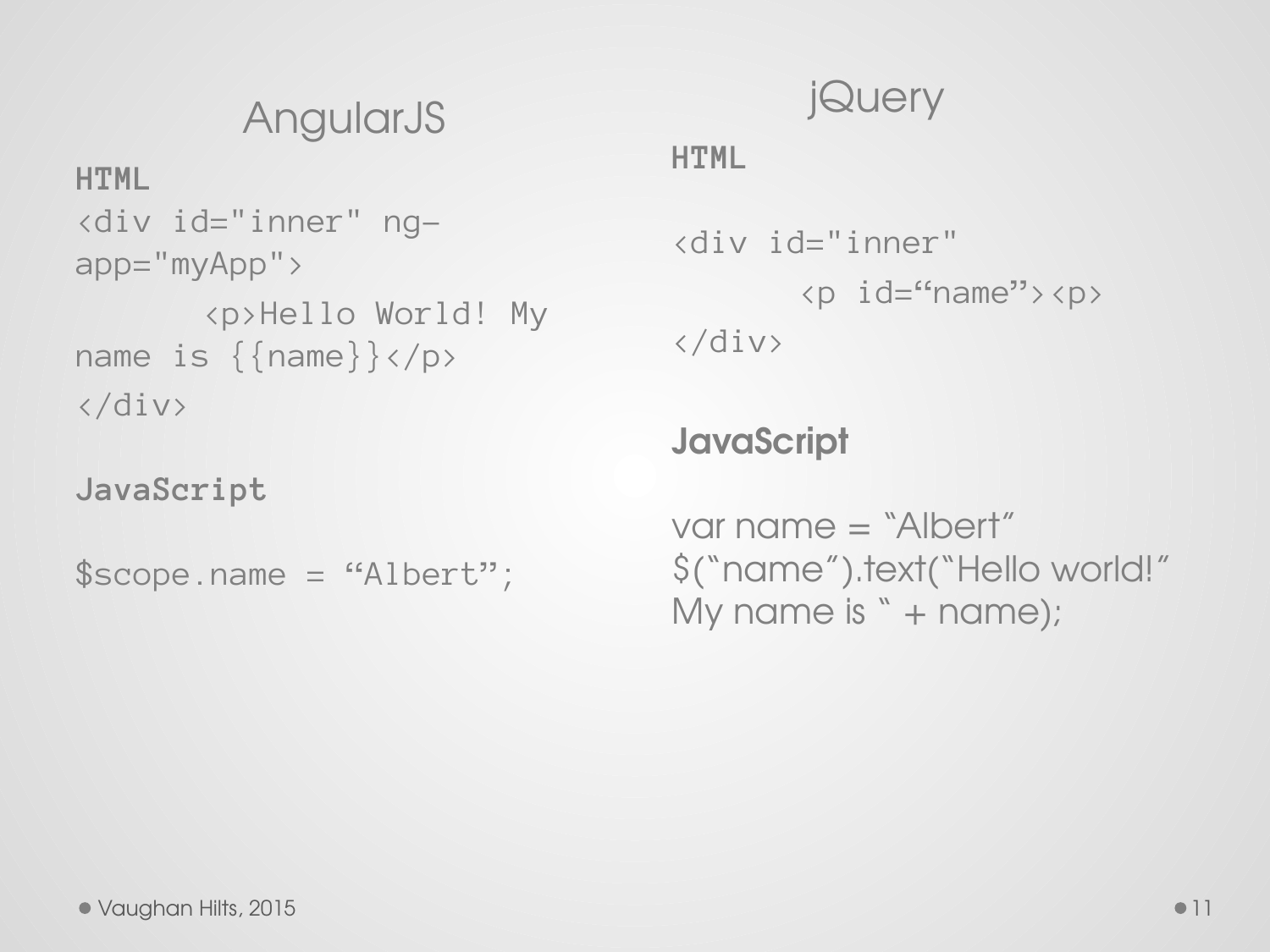

jQuery
AngularJS
HTML
<div id="inner"
  	<p id=“name”><p>
</div>
JavaScript
var name = “Albert”
$(“name”).text(“Hello world!” My name is “ + name);
HTML
<div id="inner" ng-app="myApp">
  	<p>Hello World! My name is {{name}}</p>
</div>
JavaScript
$scope.name = “Albert”;

Vaughan Hilts, 2015
11